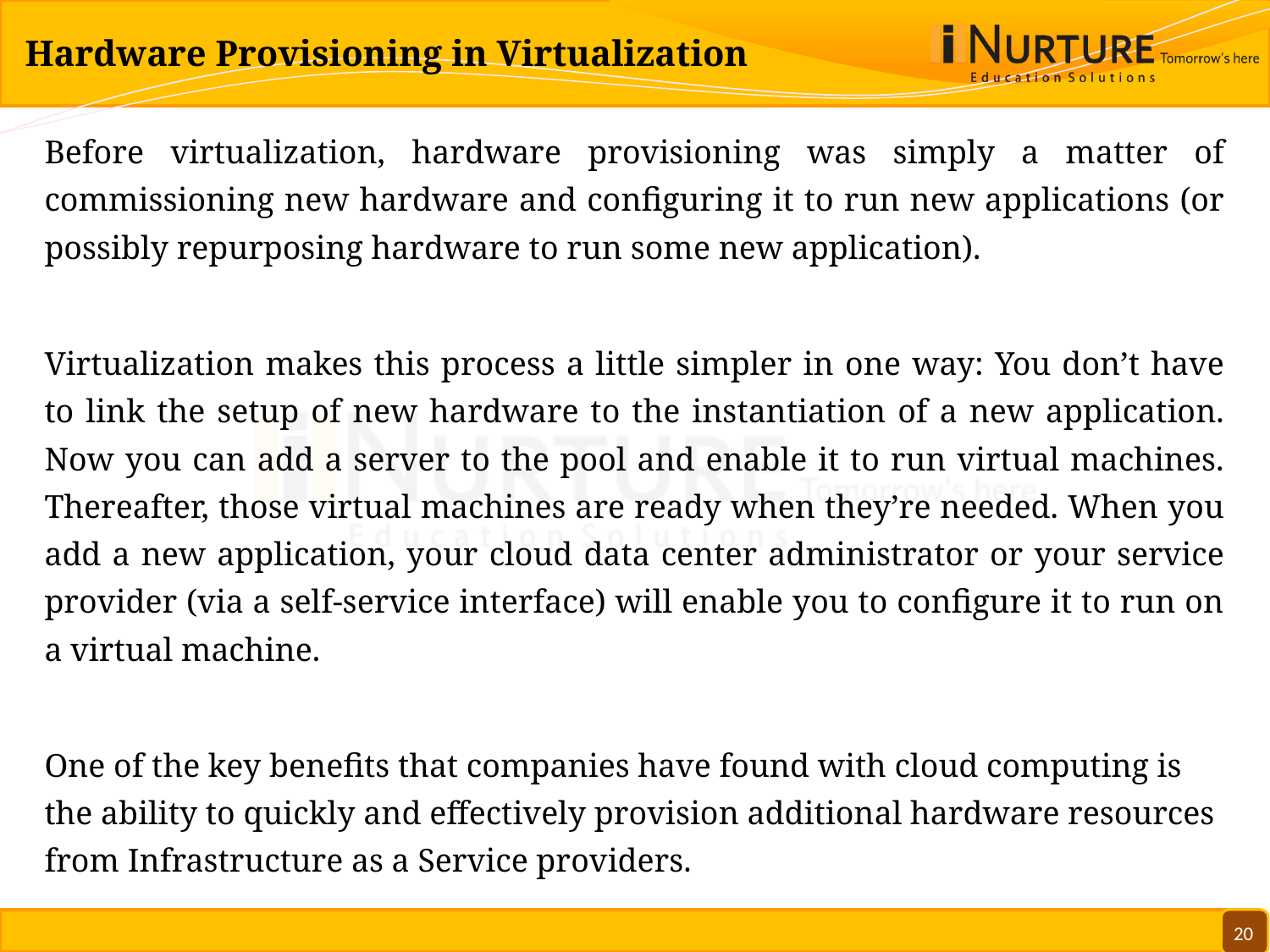

# Hardware Provisioning in Virtualization
Before virtualization, hardware provisioning was simply a matter of commissioning new hardware and configuring it to run new applications (or possibly repurposing hardware to run some new application).

Virtualization makes this process a little simpler in one way: You don’t have to link the setup of new hardware to the instantiation of a new application. Now you can add a server to the pool and enable it to run virtual machines. Thereafter, those virtual machines are ready when they’re needed. When you add a new application, your cloud data center administrator or your service provider (via a self-service interface) will enable you to configure it to run on a virtual machine.

One of the key benefits that companies have found with cloud computing is the ability to quickly and effectively provision additional hardware resources from Infrastructure as a Service providers.
20